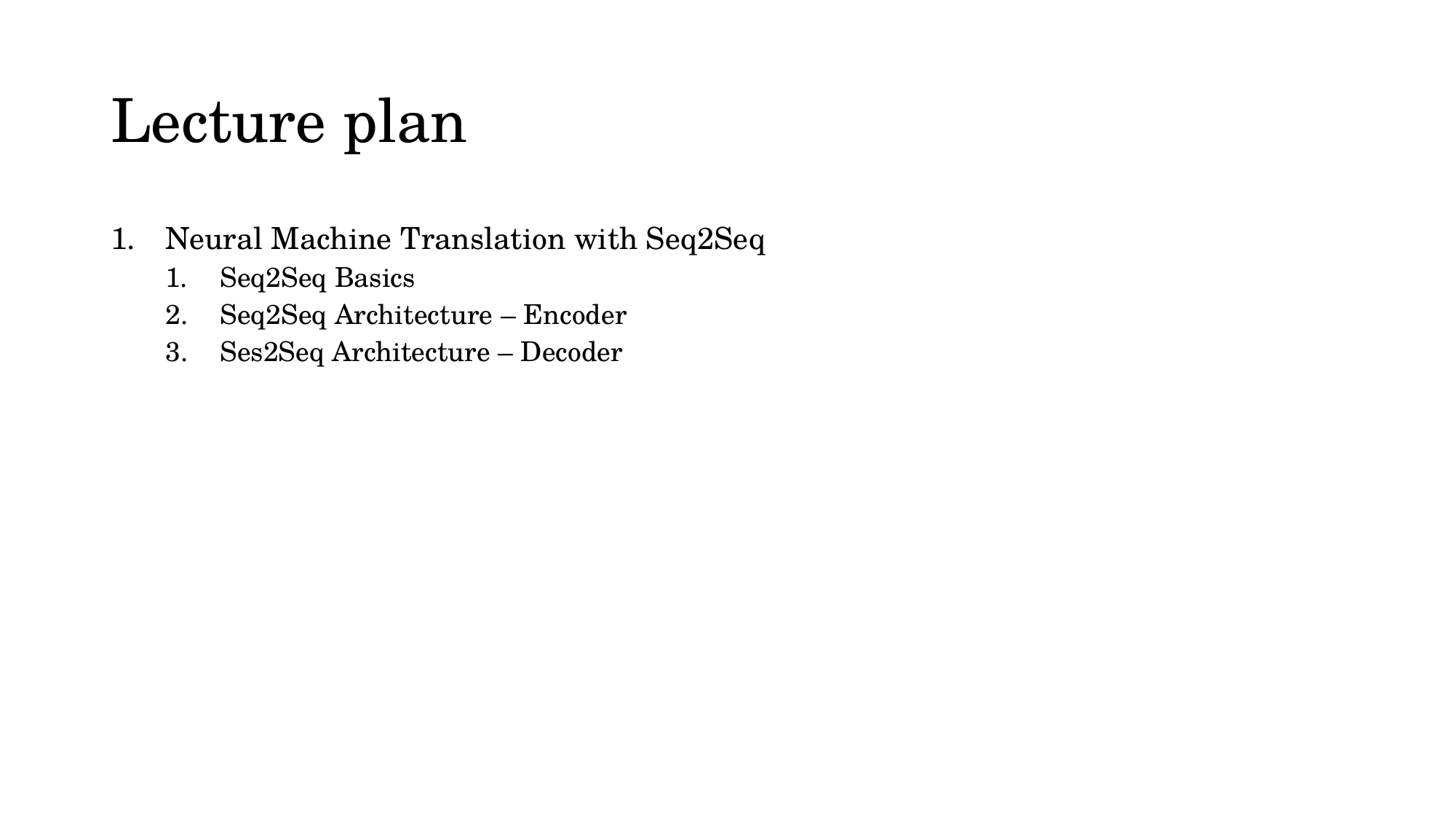

# Lecture plan
Neural Machine Translation with Seq2Seq
Seq2Seq Basics
Seq2Seq Architecture – Encoder
Ses2Seq Architecture – Decoder